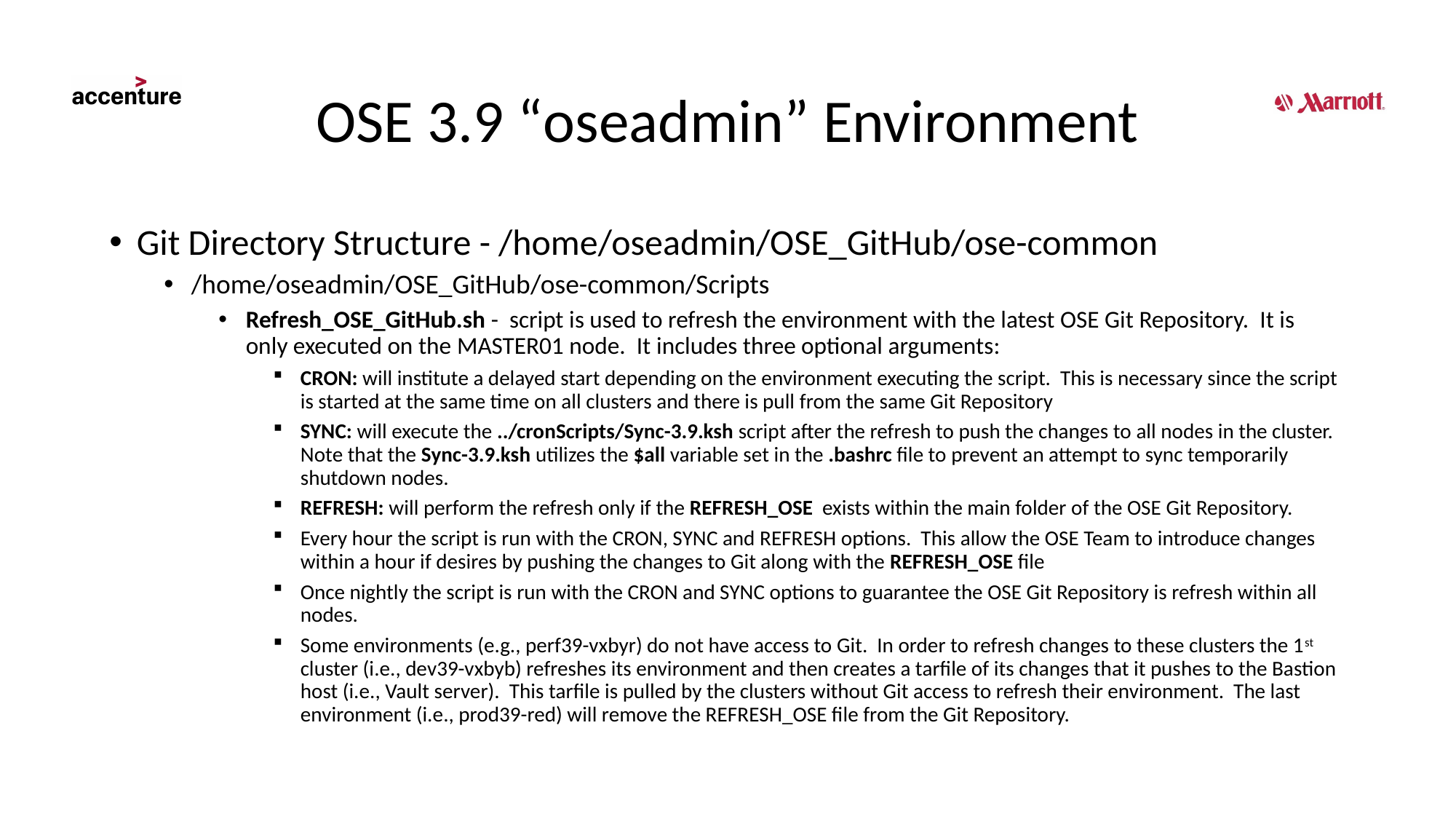

# OSE 3.9 “oseadmin” Environment
Git Directory Structure - /home/oseadmin/OSE_GitHub/ose-common
/home/oseadmin/OSE_GitHub/ose-common/Scripts
Refresh_OSE_GitHub.sh -  script is used to refresh the environment with the latest OSE Git Repository.  It is only executed on the master01 node.  It includes three optional arguments:
CRON: will institute a delayed start depending on the environment executing the script.  This is necessary since the script is started at the same time on all clusters and there is pull from the same Git Repository
SYNC: will execute the ../cronScripts/Sync-3.9.ksh script after the refresh to push the changes to all nodes in the cluster.  Note that the Sync-3.9.ksh utilizes the $all variable set in the .bashrc file to prevent an attempt to sync temporarily shutdown nodes.
REFRESH: will perform the refresh only if the REFRESH_OSE  exists within the main folder of the OSE Git Repository.
Every hour the script is run with the CRON, SYNC and REFRESH options.  This allow the OSE Team to introduce changes within a hour if desires by pushing the changes to Git along with the REFRESH_OSE file
Once nightly the script is run with the CRON and SYNC options to guarantee the OSE Git Repository is refresh within all nodes.
Some environments (e.g., perf39-vxbyr) do not have access to Git.  In order to refresh changes to these clusters the 1st cluster (i.e., dev39-vxbyb) refreshes its environment and then creates a tarfile of its changes that it pushes to the Bastion host (i.e., Vault server).  This tarfile is pulled by the clusters without Git access to refresh their environment.  The last environment (i.e., prod39-red) will remove the REFRESH_OSE file from the Git Repository.